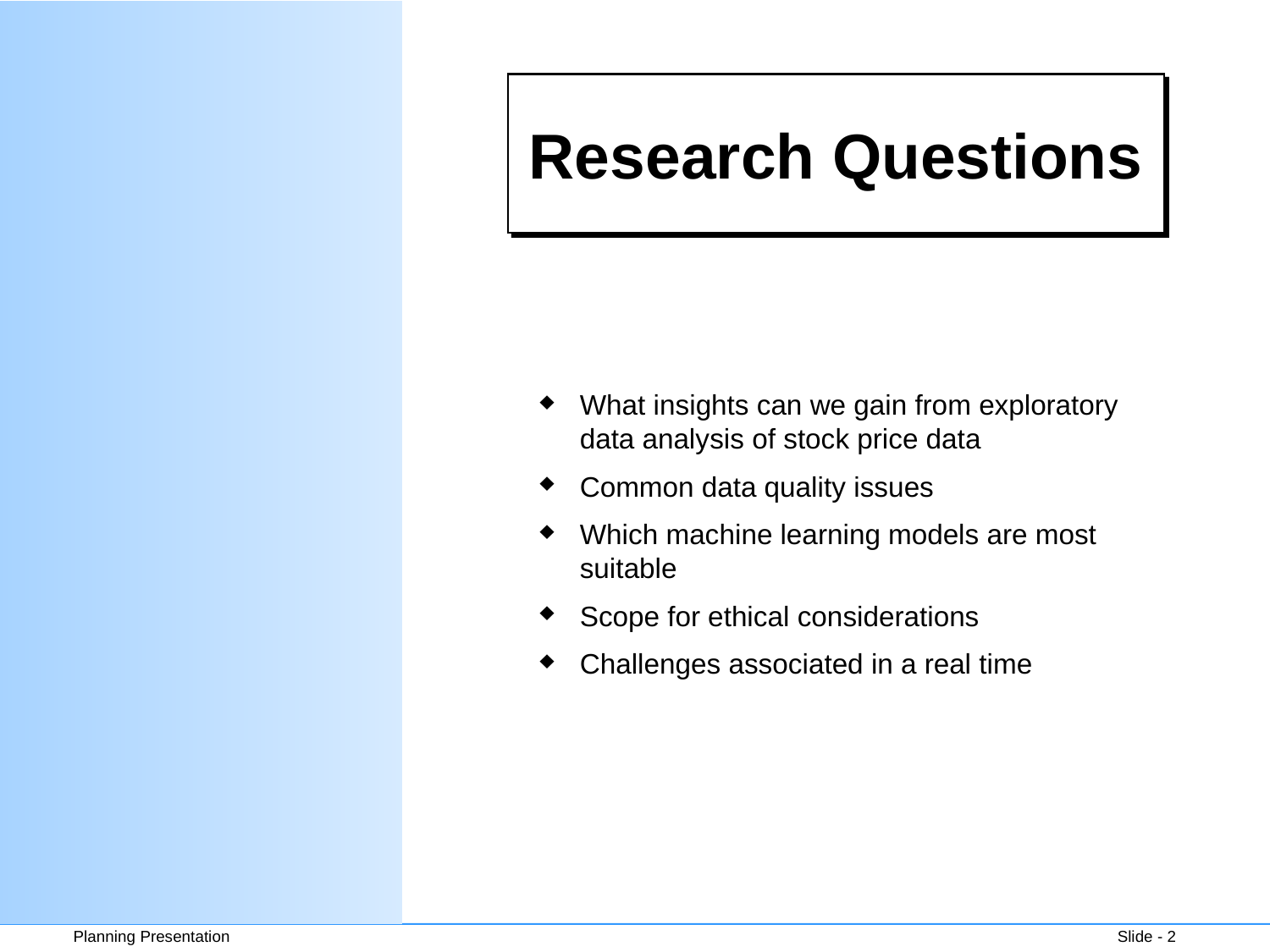

# Research Questions
What insights can we gain from exploratory data analysis of stock price data
Common data quality issues
Which machine learning models are most suitable
Scope for ethical considerations
Challenges associated in a real time

Slide - 2